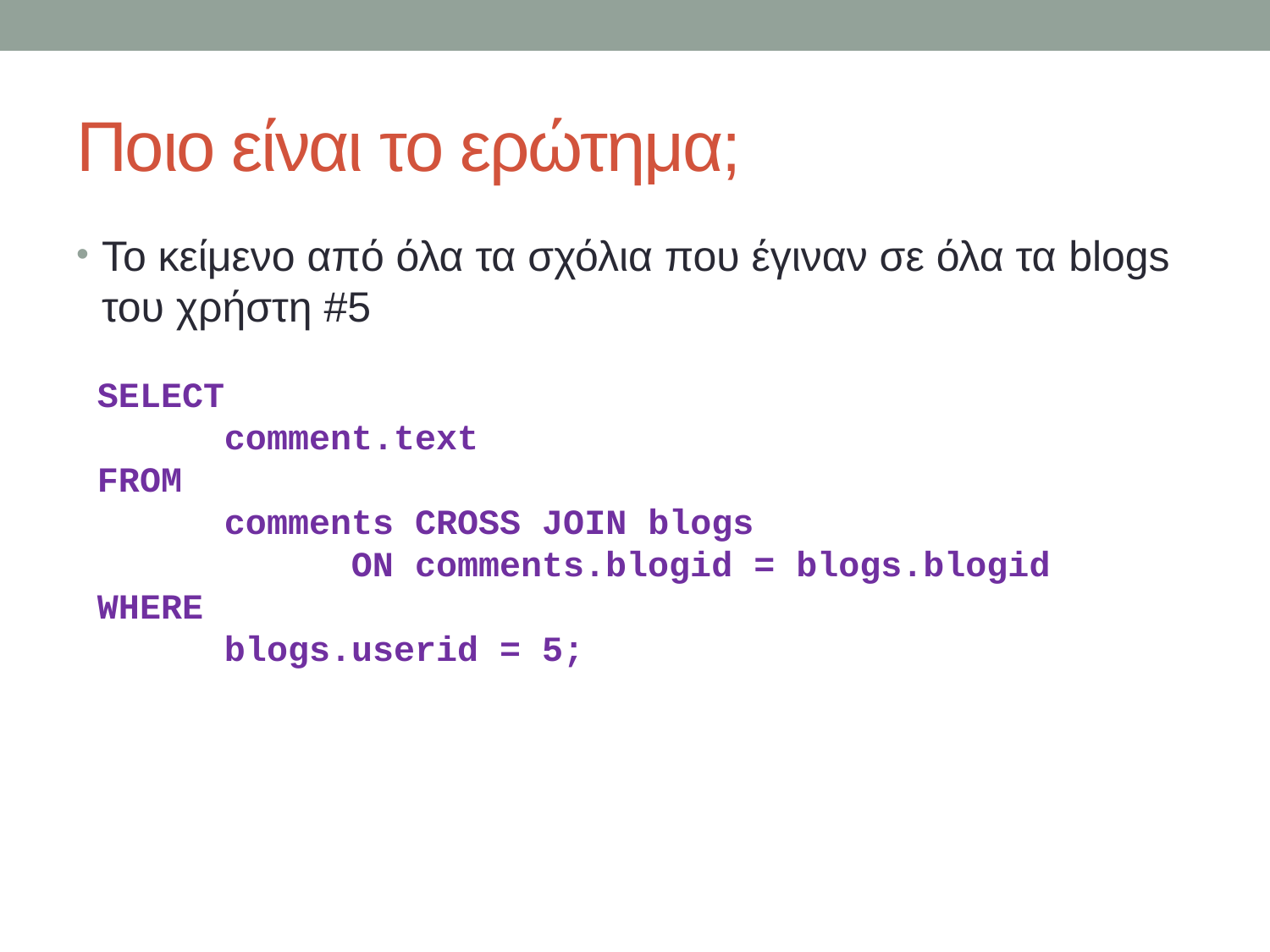

# Ποιο είναι το ερώτημα;
Το κείμενο από όλα τα σχόλια που έγιναν σε όλα τα blogs του χρήστη #5

SELECT
	comment.text
FROM
	comments CROSS JOIN blogs
		ON comments.blogid = blogs.blogid
WHERE
	blogs.userid = 5;